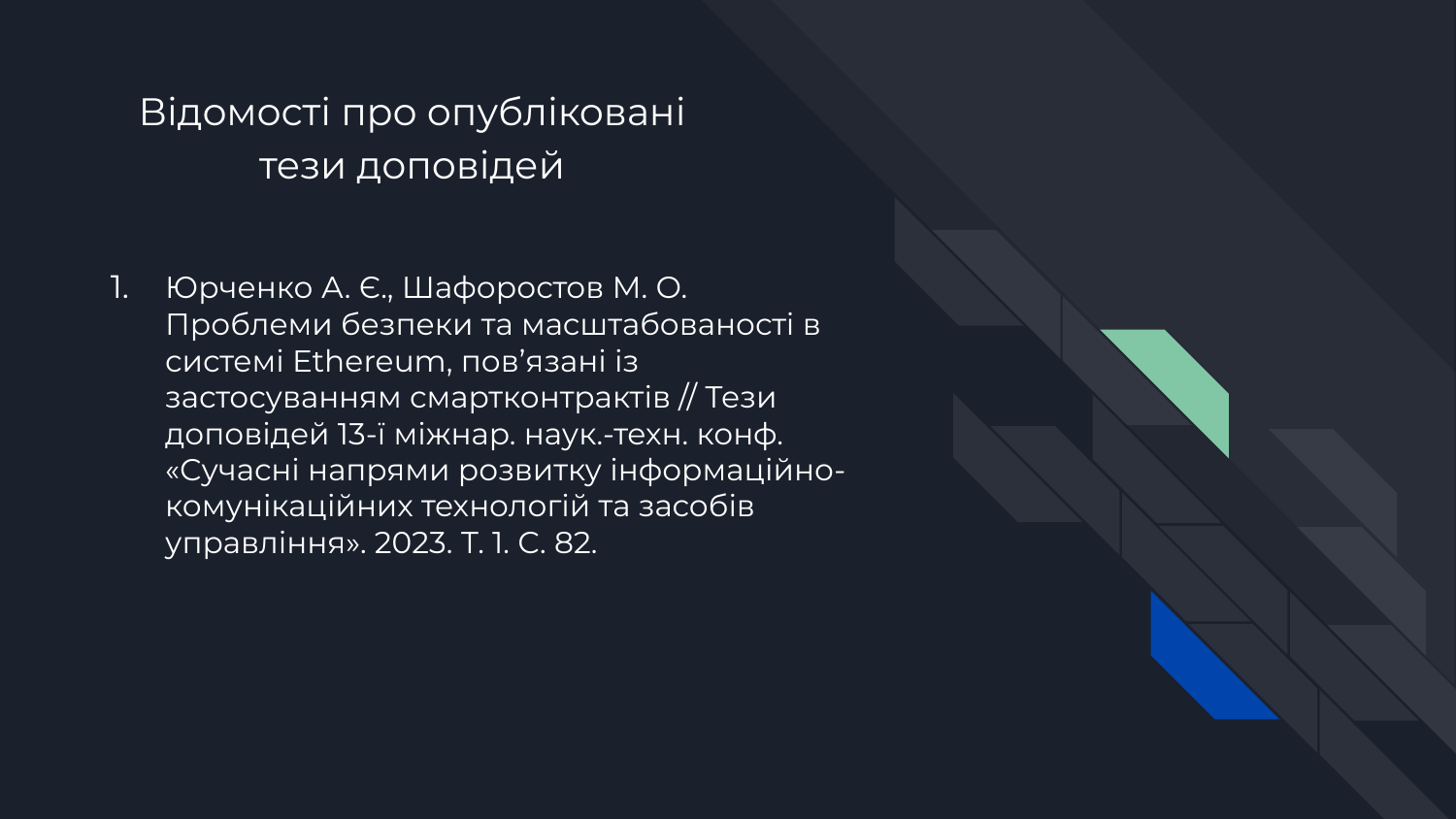

# Відомості про опубліковані тези доповідей
1.	Юрченко А. Є., Шафоростов М. О. Проблеми безпеки та масштабованості в системі Ethereum, пов’язані із застосуванням смартконтрактів // Тези доповідей 13-ї міжнар. наук.-техн. конф. «Сучасні напрями розвитку інформаційно-комунікаційних технологій та засобів управління». 2023. Т. 1. С. 82.